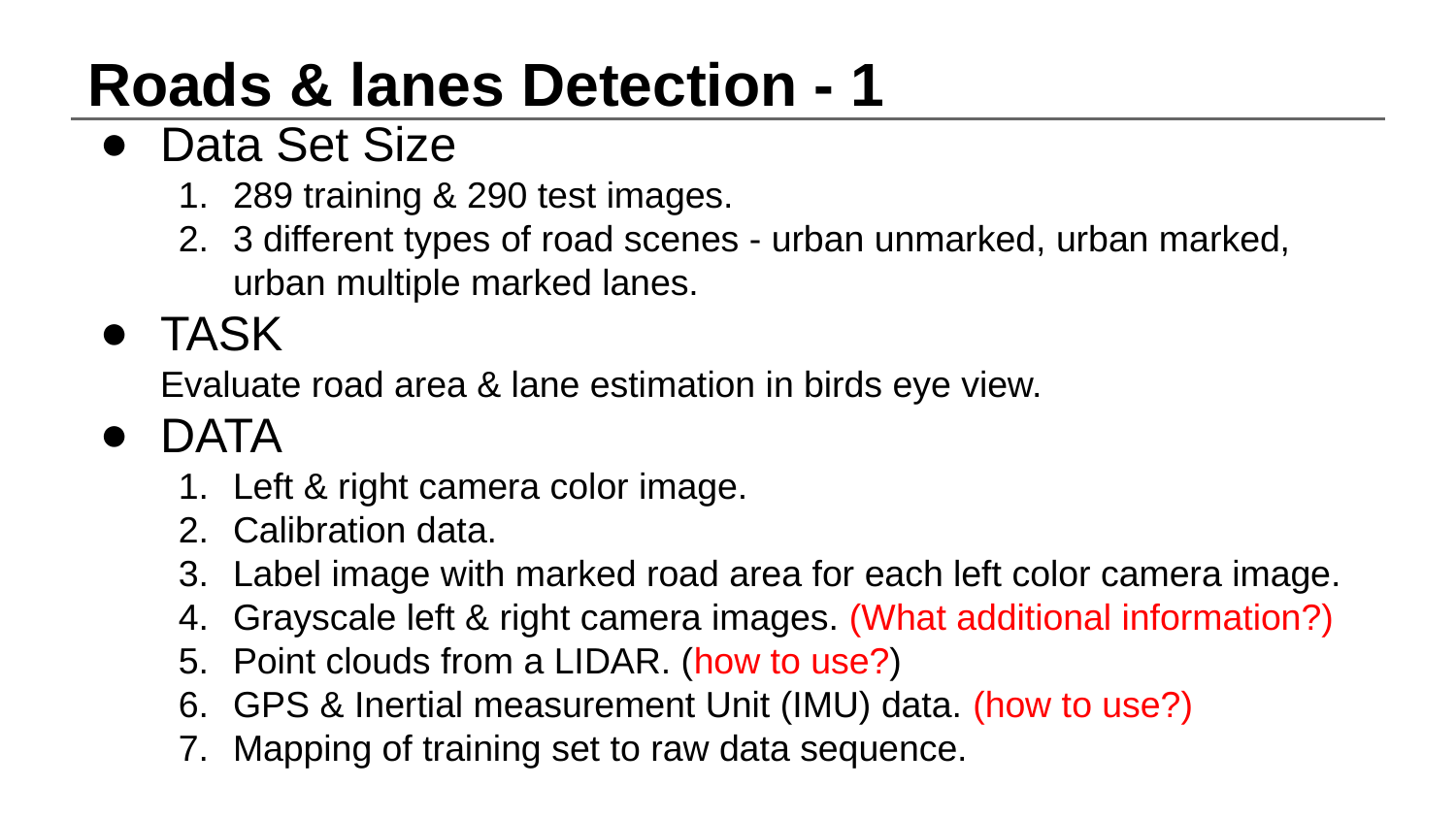

# Roads & lanes Detection - 1
Data Set Size
289 training & 290 test images.
3 different types of road scenes - urban unmarked, urban marked, urban multiple marked lanes.
TASK
Evaluate road area & lane estimation in birds eye view.
DATA
Left & right camera color image.
Calibration data.
Label image with marked road area for each left color camera image.
Grayscale left & right camera images. (What additional information?)
Point clouds from a LIDAR. (how to use?)
GPS & Inertial measurement Unit (IMU) data. (how to use?)
Mapping of training set to raw data sequence.